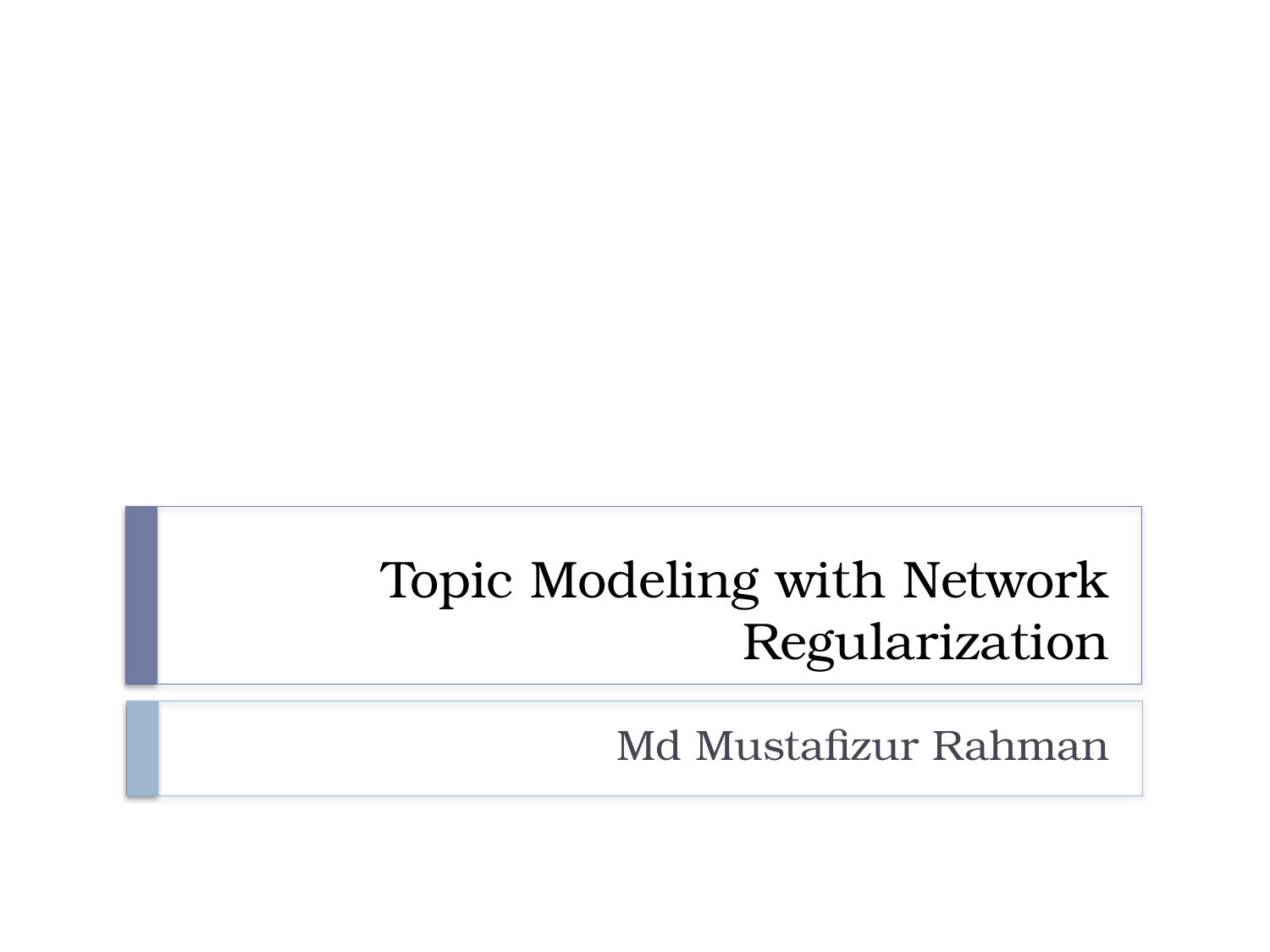

# Topic Modeling with Network Regularization
Md Mustafizur Rahman